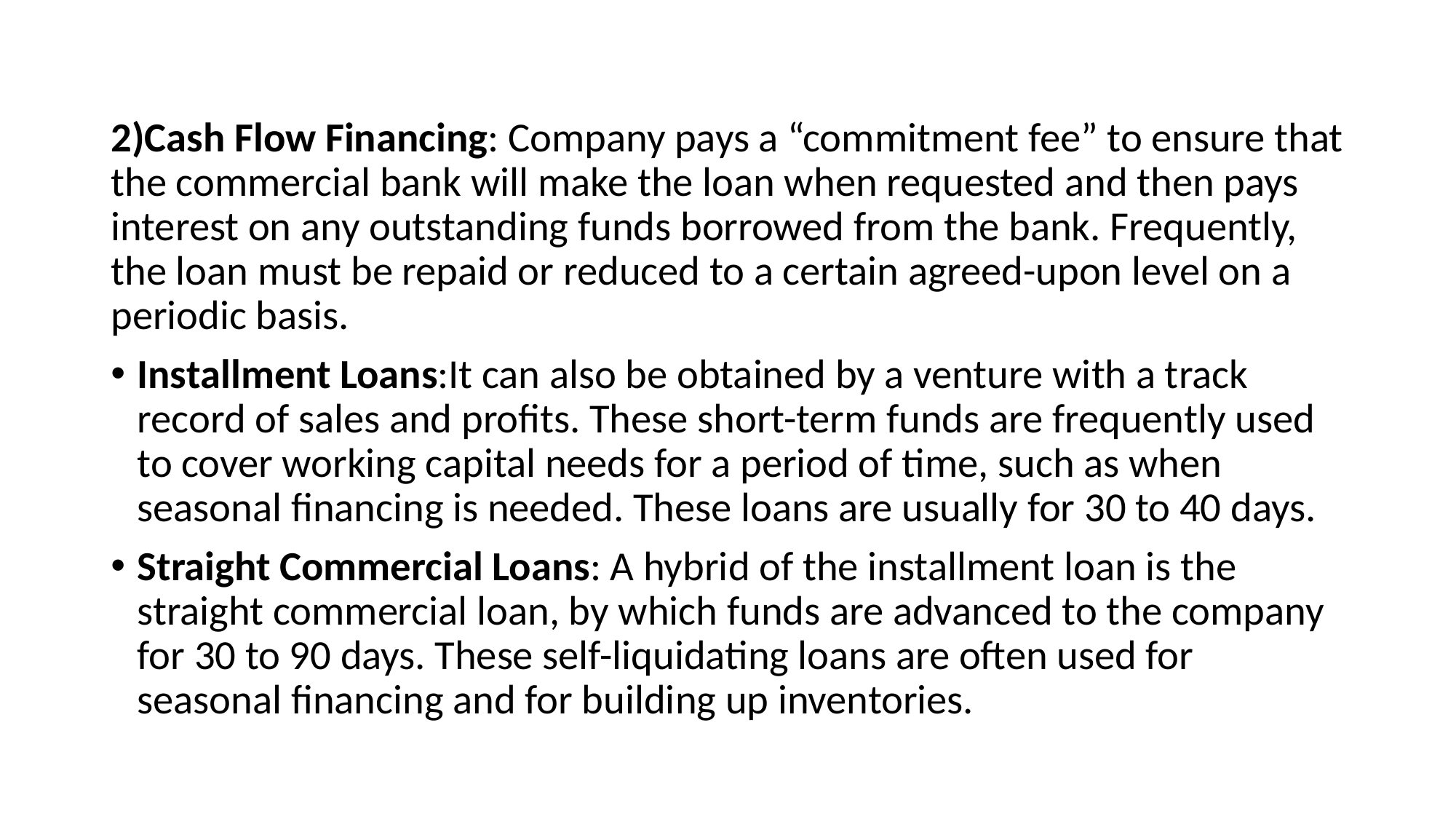

2)Cash Flow Financing: Company pays a “commitment fee” to ensure that the commercial bank will make the loan when requested and then pays interest on any outstanding funds borrowed from the bank. Frequently, the loan must be repaid or reduced to a certain agreed-upon level on a periodic basis.
Installment Loans:It can also be obtained by a venture with a track record of sales and profits. These short-term funds are frequently used to cover working capital needs for a period of time, such as when seasonal financing is needed. These loans are usually for 30 to 40 days.
Straight Commercial Loans: A hybrid of the installment loan is the straight commercial loan, by which funds are advanced to the company for 30 to 90 days. These self-liquidating loans are often used for seasonal financing and for building up inventories.